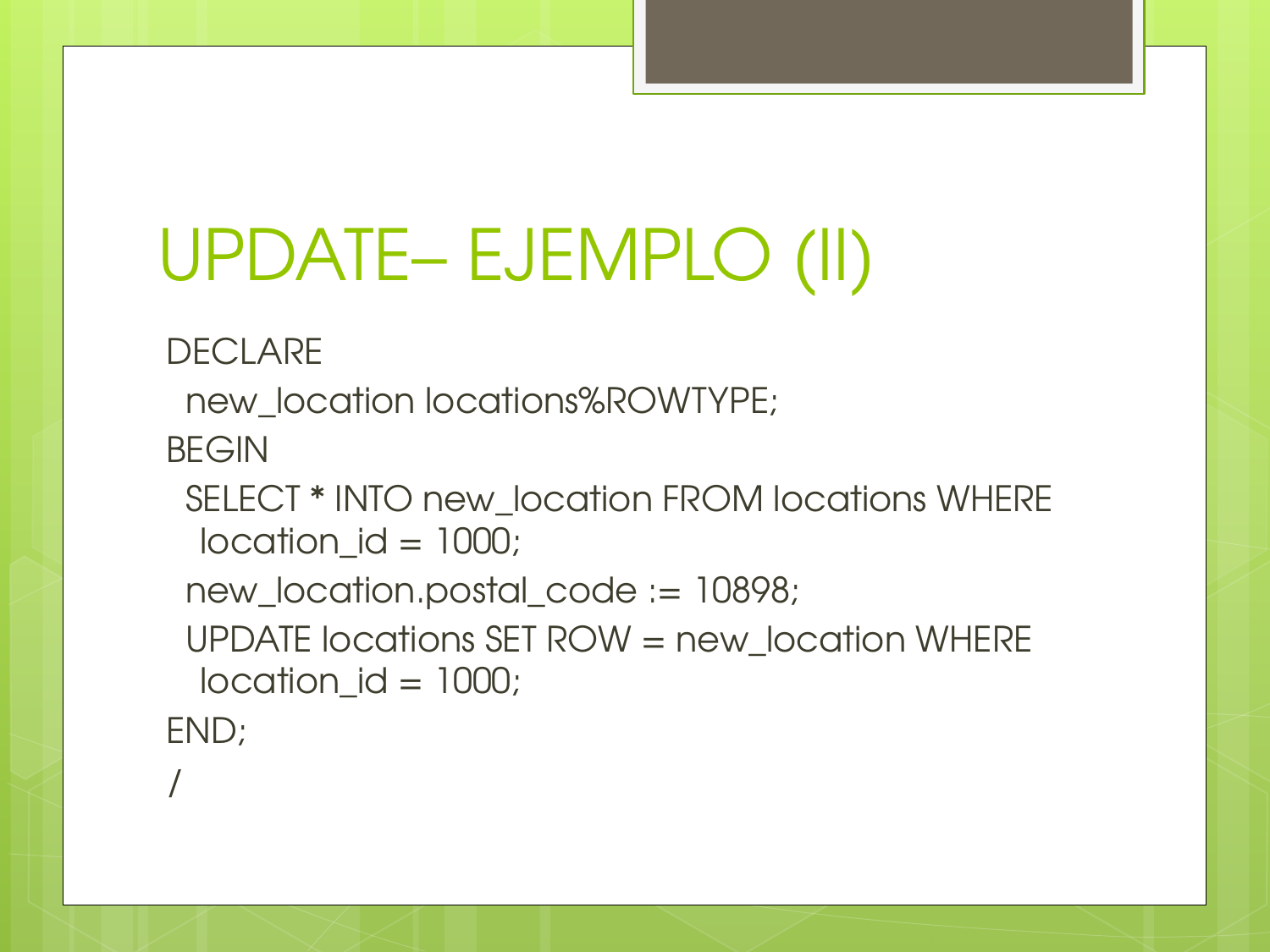

# UPDATE– EJEMPLO (II)
DECLARE
  new_location locations%ROWTYPE;
BEGIN
  SELECT * INTO new_location FROM locations WHERE location_id = 1000;
  new_location.postal_code := 10898;
  UPDATE locations SET ROW = new_location WHERE location_id = 1000;
END;
/